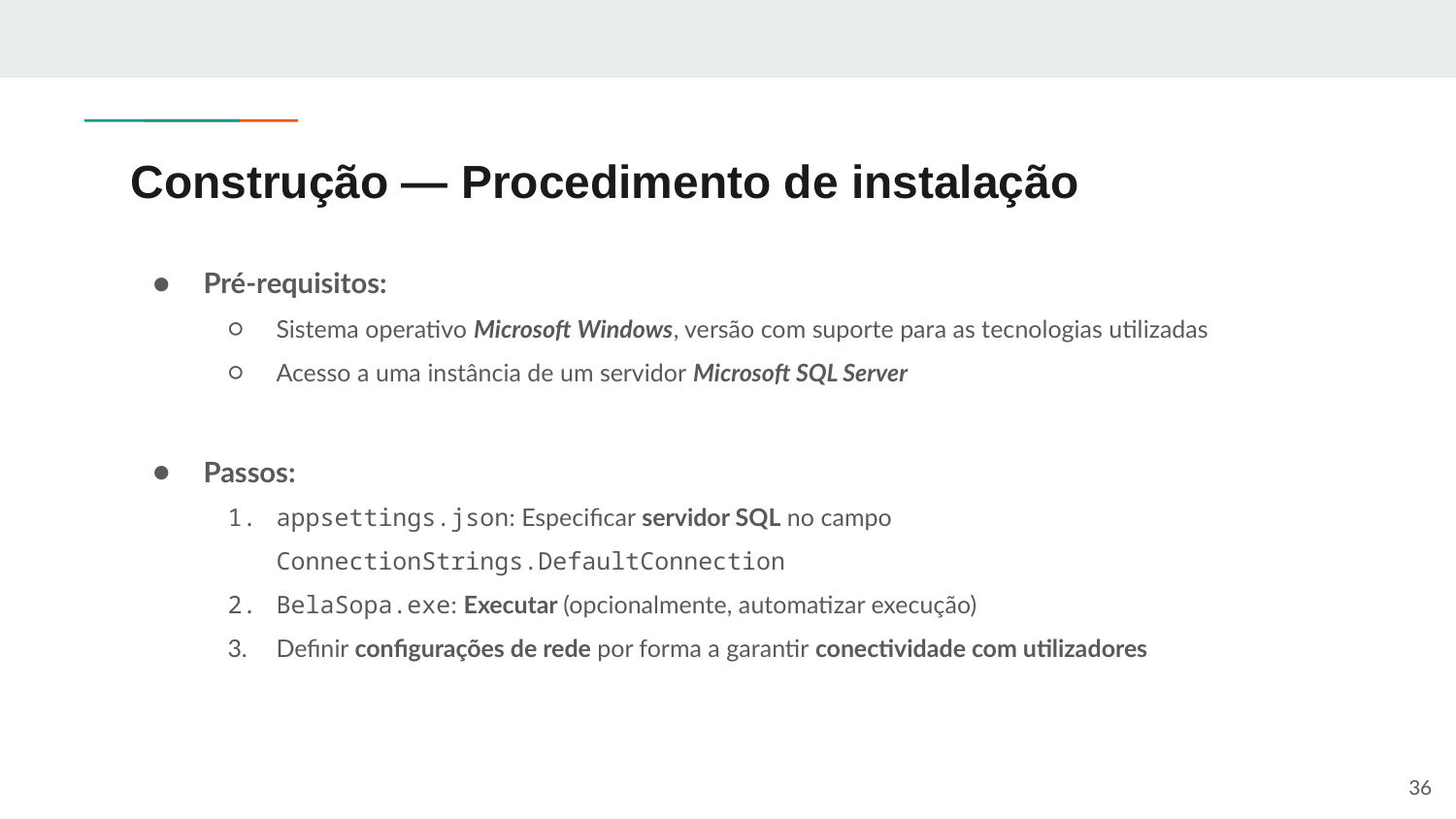

# Construção — Procedimento de instalação
Pré-requisitos:
Sistema operativo Microsoft Windows, versão com suporte para as tecnologias utilizadas
Acesso a uma instância de um servidor Microsoft SQL Server

Passos:
appsettings.json: Especificar servidor SQL no campo ConnectionStrings.DefaultConnection
BelaSopa.exe: Executar (opcionalmente, automatizar execução)
Definir configurações de rede por forma a garantir conectividade com utilizadores
36